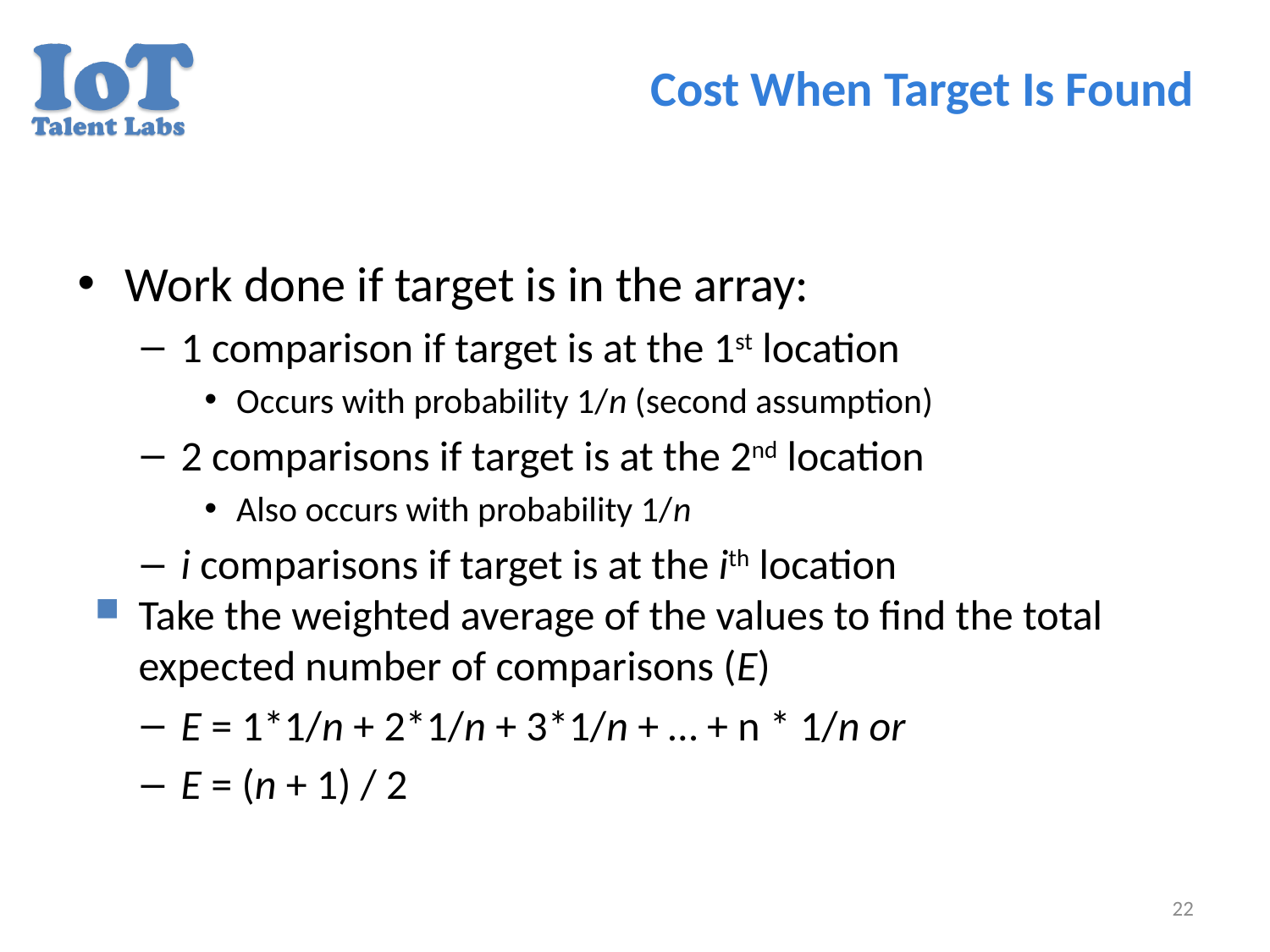

# Cost When Target Is Found
Work done if target is in the array:
1 comparison if target is at the 1st location
Occurs with probability 1/n (second assumption)
2 comparisons if target is at the 2nd location
Also occurs with probability 1/n
i comparisons if target is at the ith location
Take the weighted average of the values to find the total expected number of comparisons (E)
E = 1*1/n + 2*1/n + 3*1/n + … + n * 1/n or
E = (n + 1) / 2

22